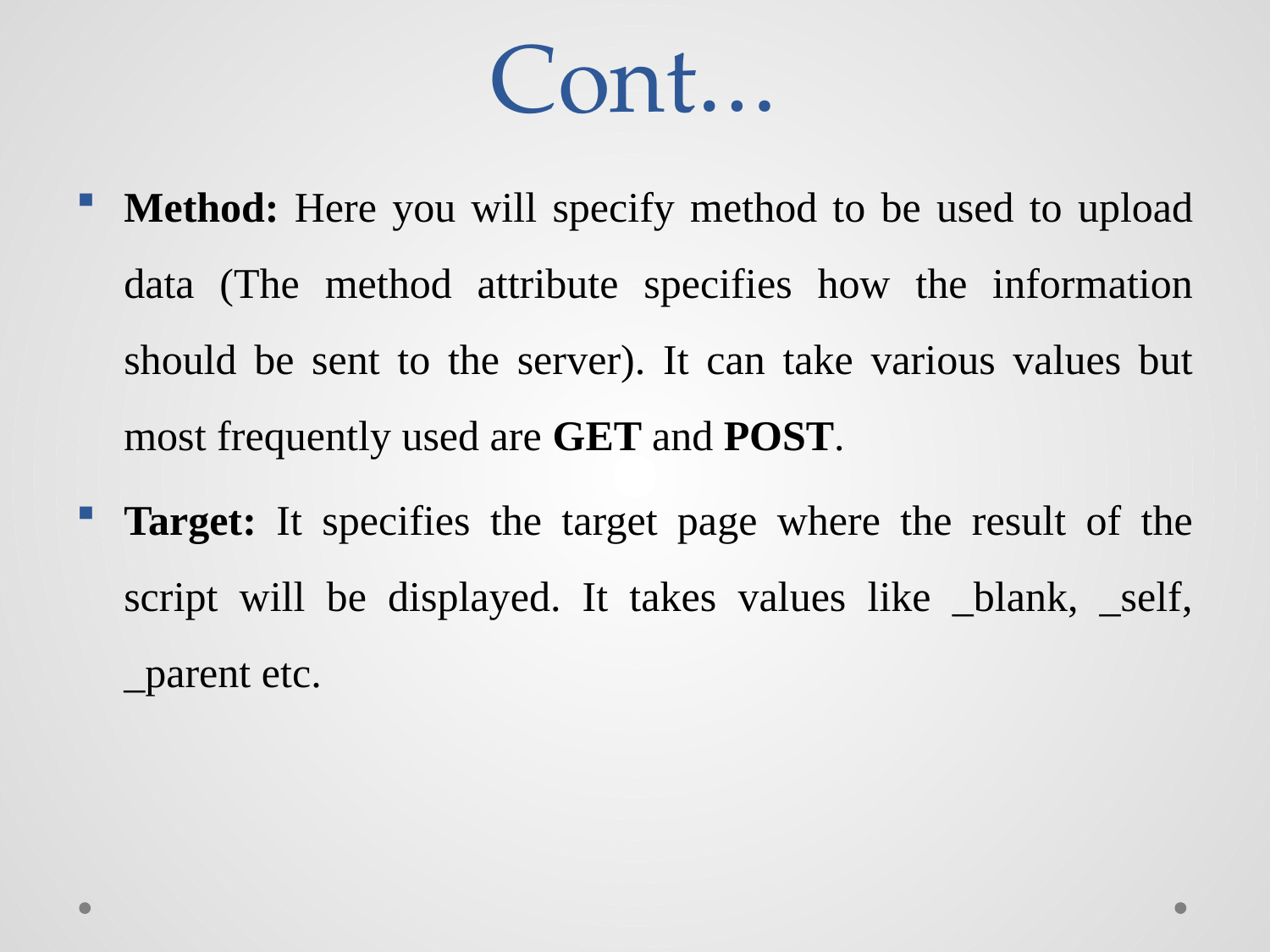

# Cont…
Method: Here you will specify method to be used to upload data (The method attribute specifies how the information should be sent to the server). It can take various values but most frequently used are GET and POST.
Target: It specifies the target page where the result of the script will be displayed. It takes values like _blank, _self, _parent etc.